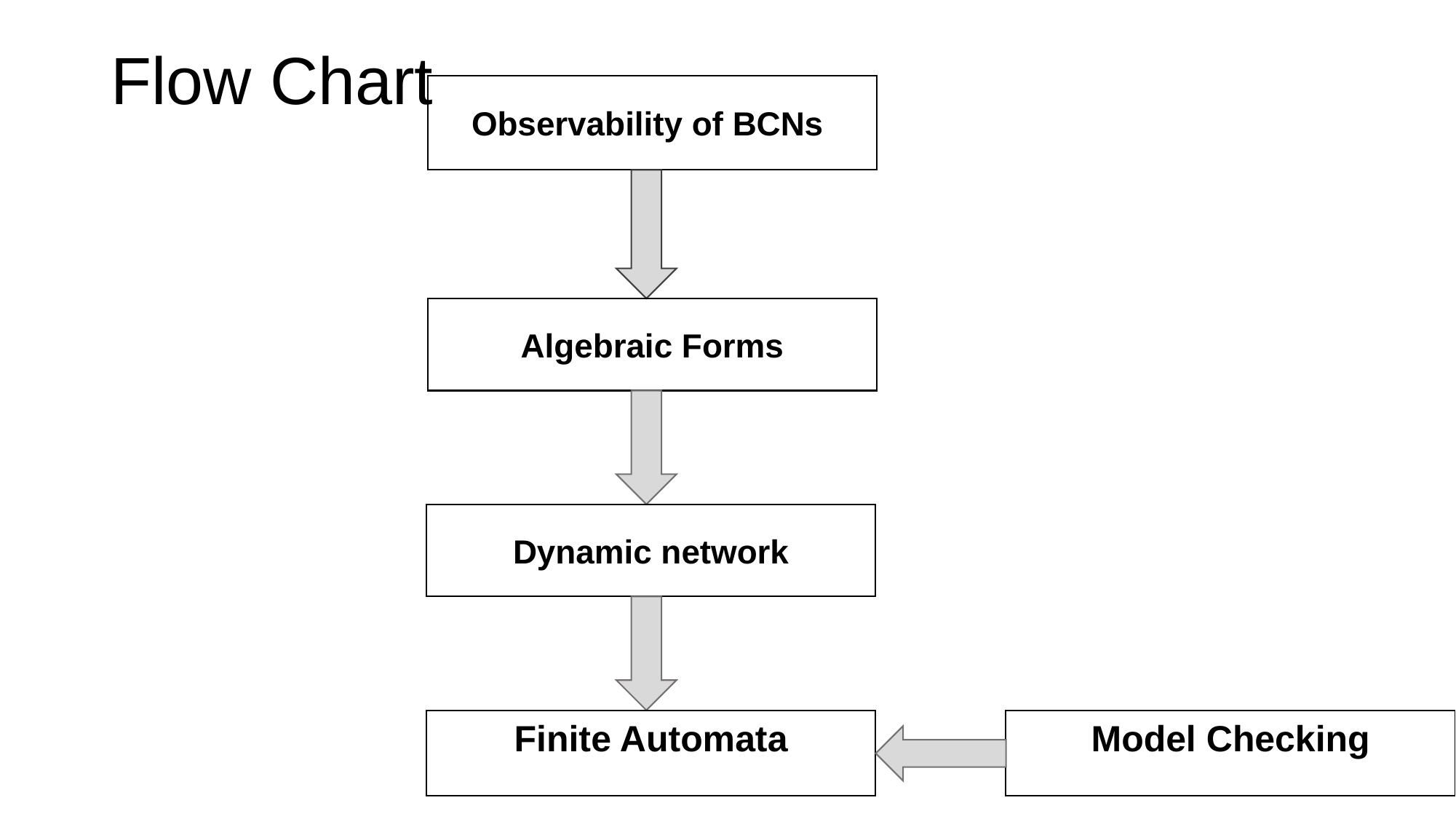

# Flow Chart
Observability of BCNs

Algebraic Forms

Dynamic network

Finite Automata

Model Checking